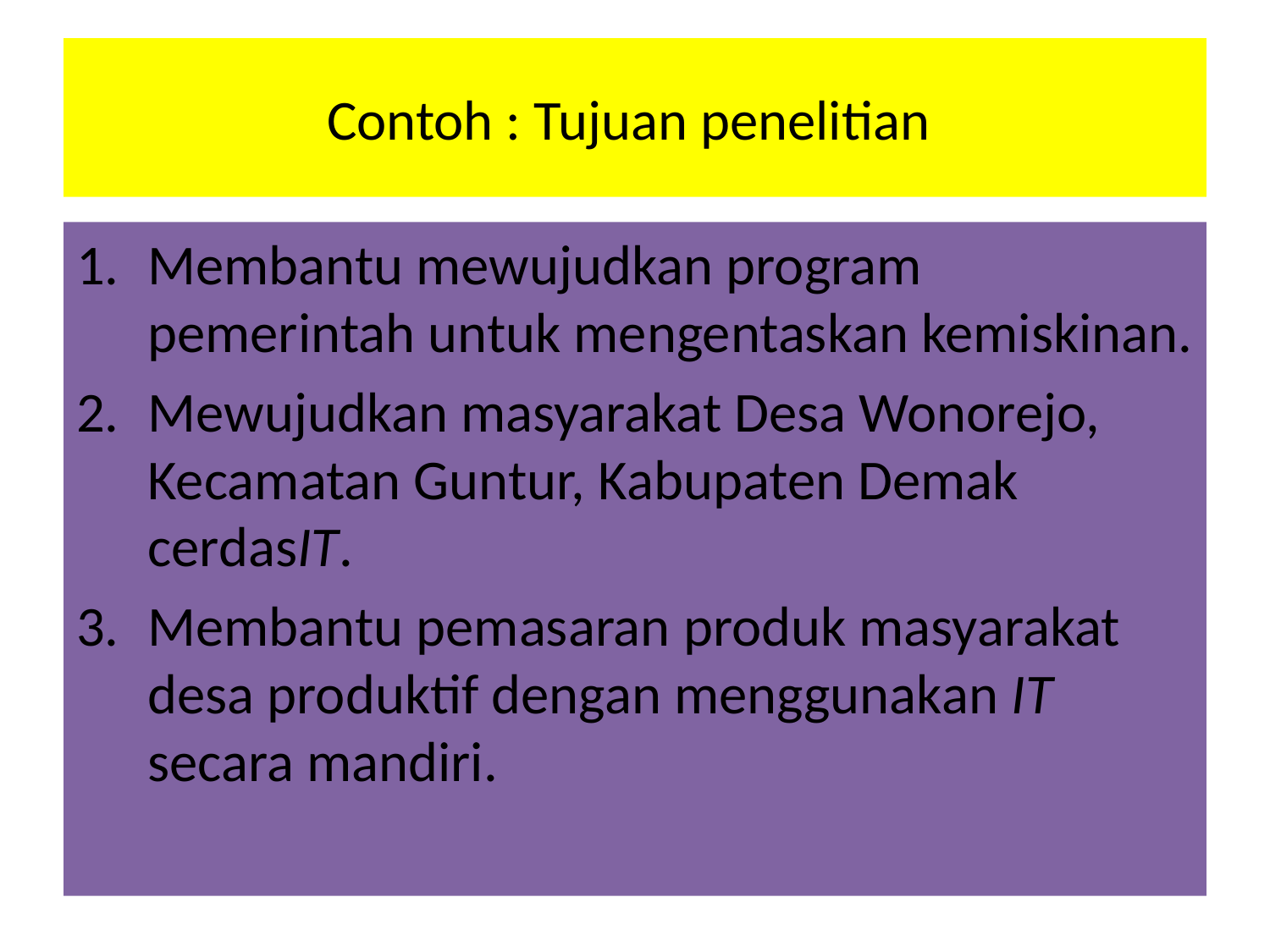

# Contoh : Tujuan penelitian
Membantu mewujudkan program pemerintah untuk mengentaskan kemiskinan.
Mewujudkan masyarakat Desa Wonorejo, Kecamatan Guntur, Kabupaten Demak cerdasIT.
Membantu pemasaran produk masyarakat desa produktif dengan menggunakan IT secara mandiri.